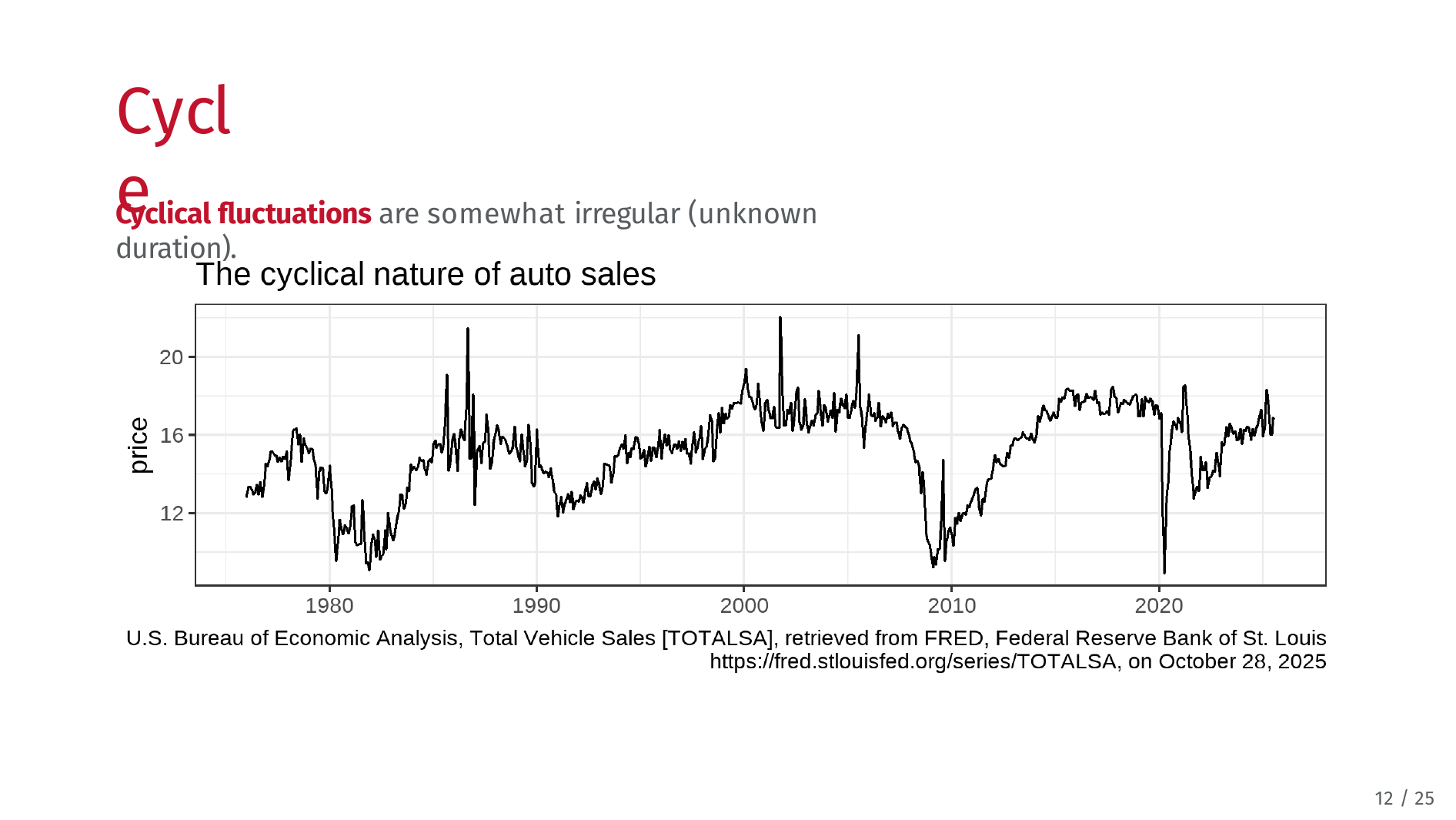

Cycle
Cyclical fluctuations are somewhat irregular (unknown duration).

12 / 25